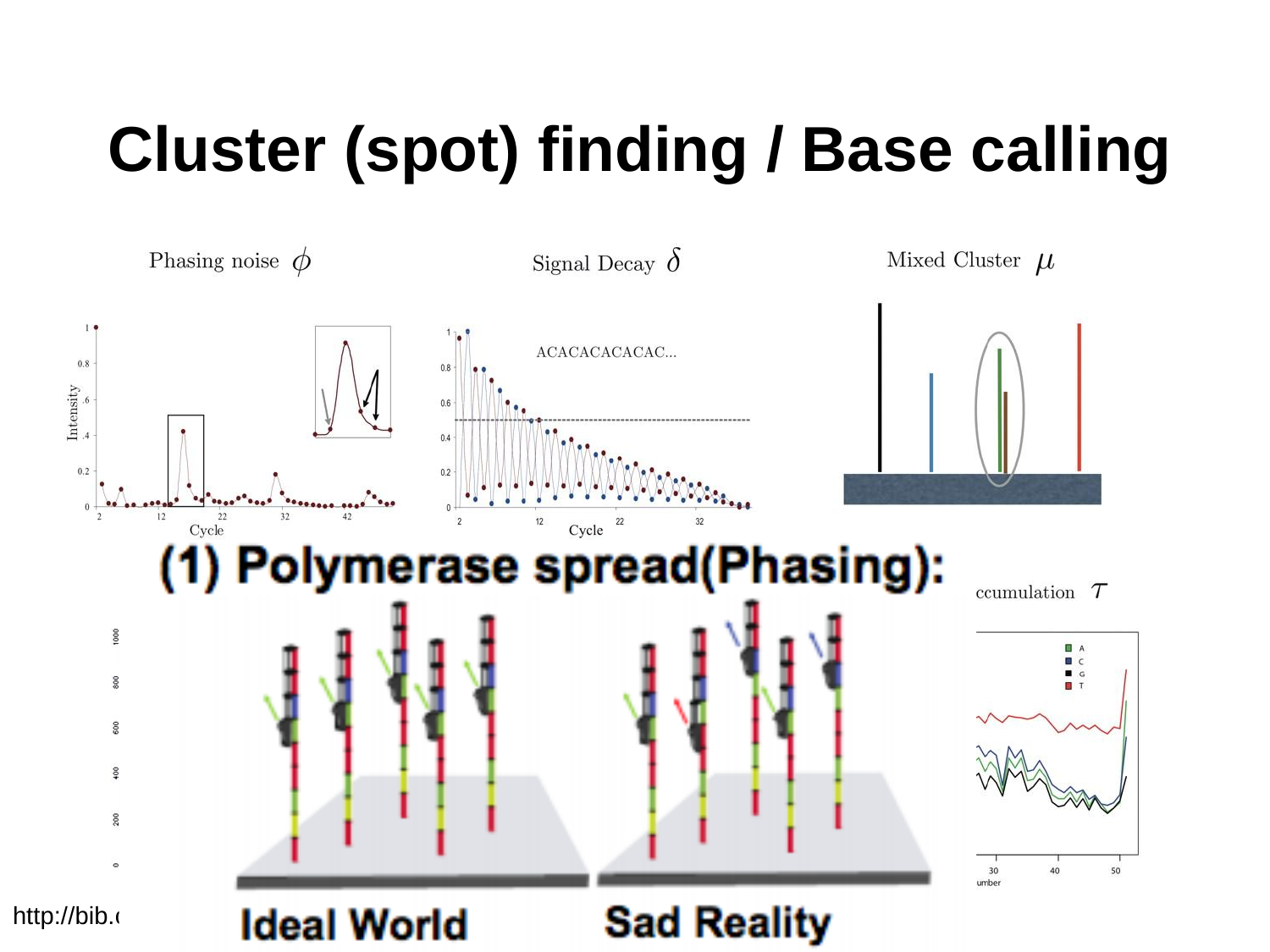

# Cluster (spot) finding / Base calling

http://bib.oxfordjournals.org/content/12/5/489.full